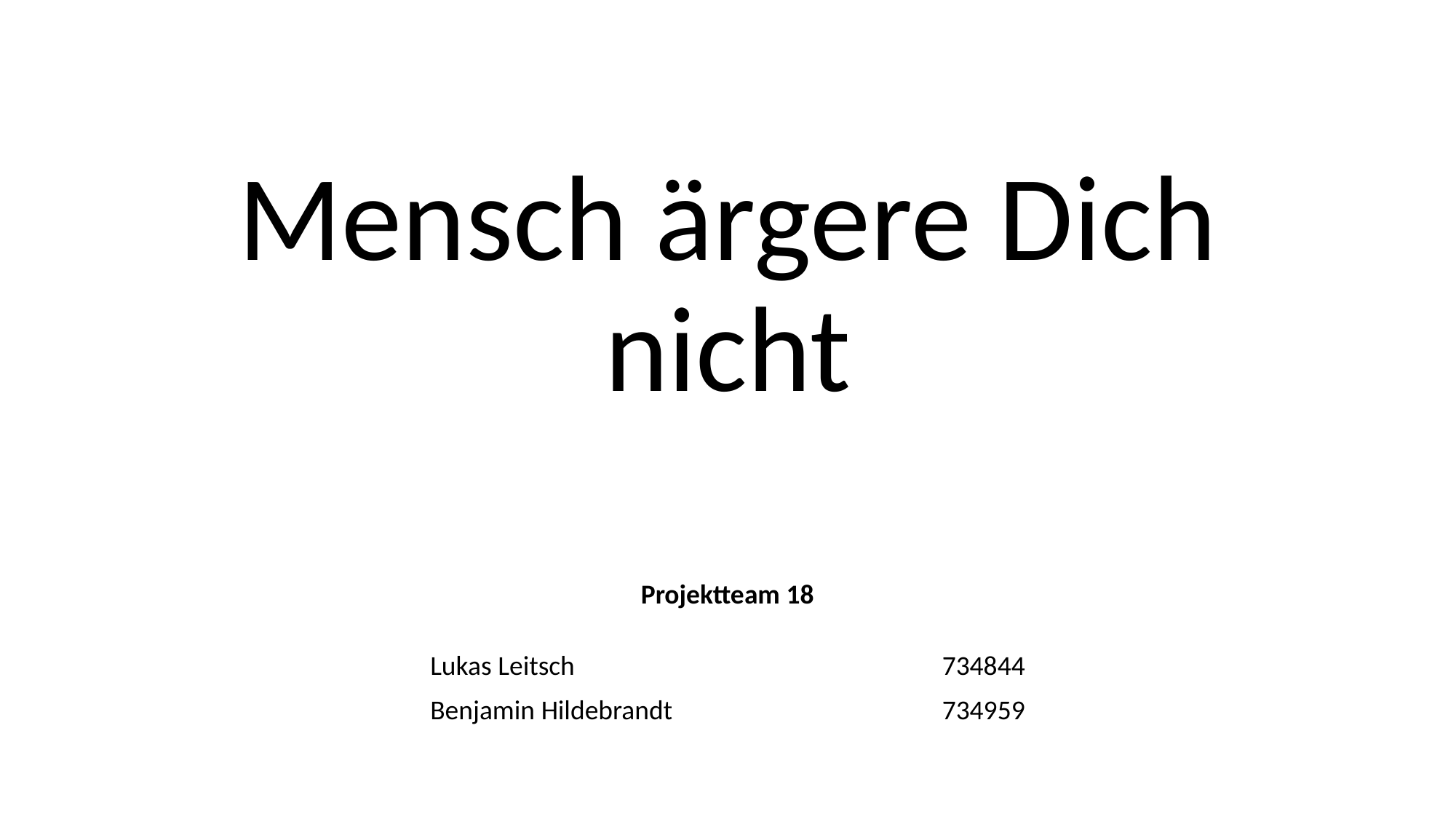

# Mensch ärgere Dich nicht
Projektteam 18
| Lukas Leitsch | 734844 |
| --- | --- |
| Benjamin Hildebrandt | 734959 |